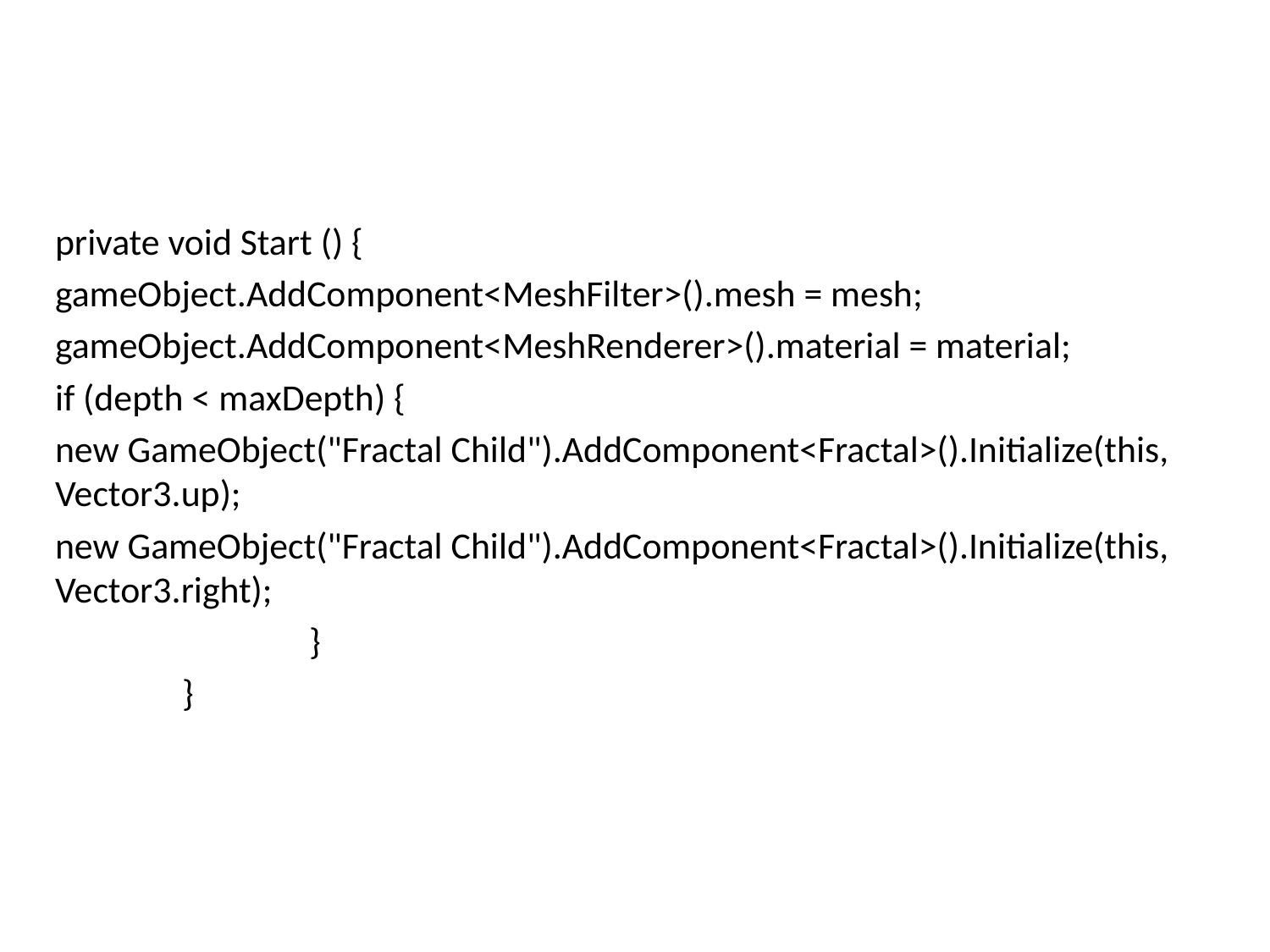

#
private void Start () {
gameObject.AddComponent<MeshFilter>().mesh = mesh;
gameObject.AddComponent<MeshRenderer>().material = material;
if (depth < maxDepth) {
new GameObject("Fractal Child").AddComponent<Fractal>().Initialize(this, Vector3.up);
new GameObject("Fractal Child").AddComponent<Fractal>().Initialize(this, Vector3.right);
		}
	}